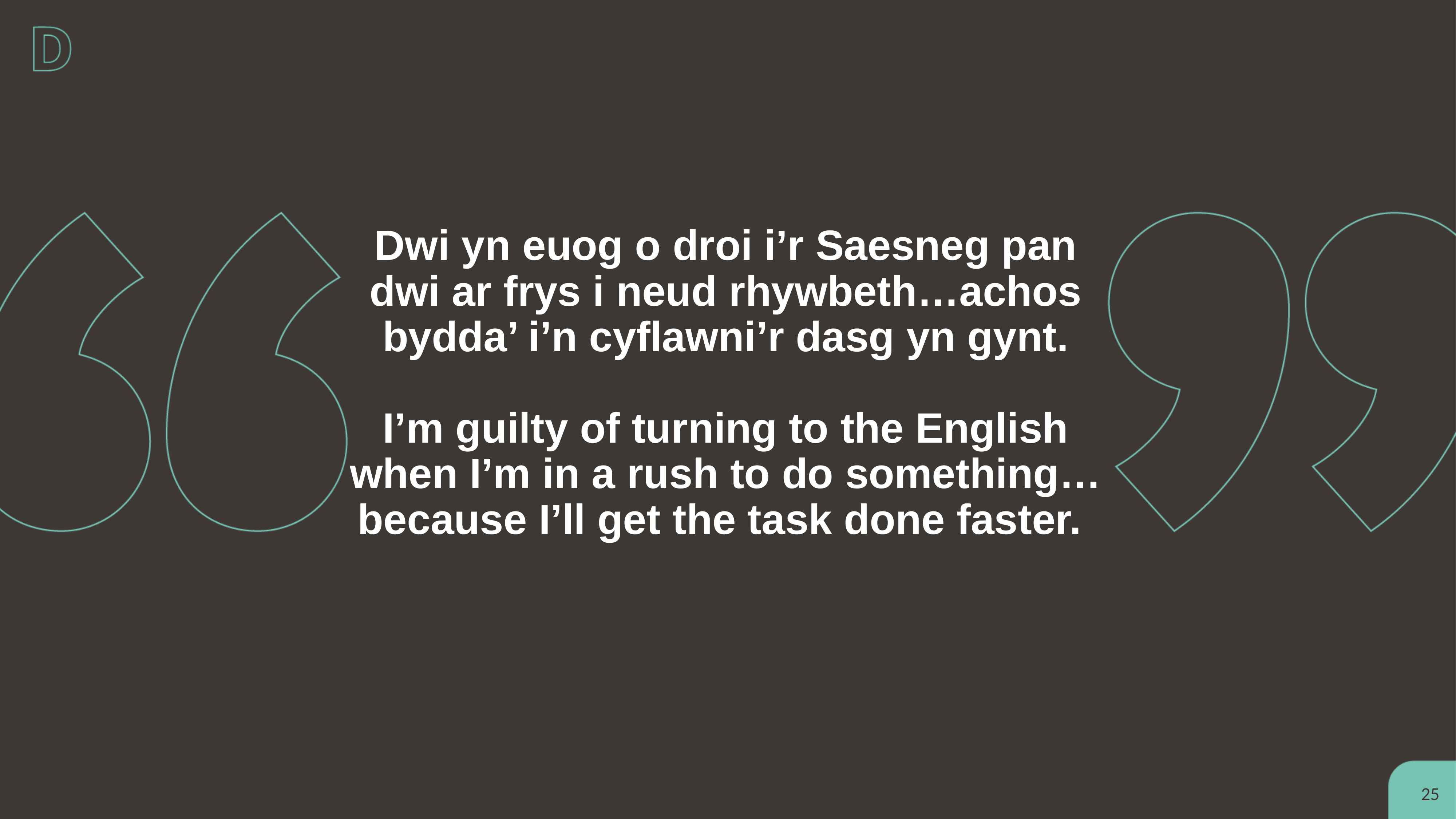

# Dwi yn euog o droi i’r Saesneg pan dwi ar frys i neud rhywbeth…achos bydda’ i’n cyflawni’r dasg yn gynt. I’m guilty of turning to the English when I’m in a rush to do something…because I’ll get the task done faster.
25